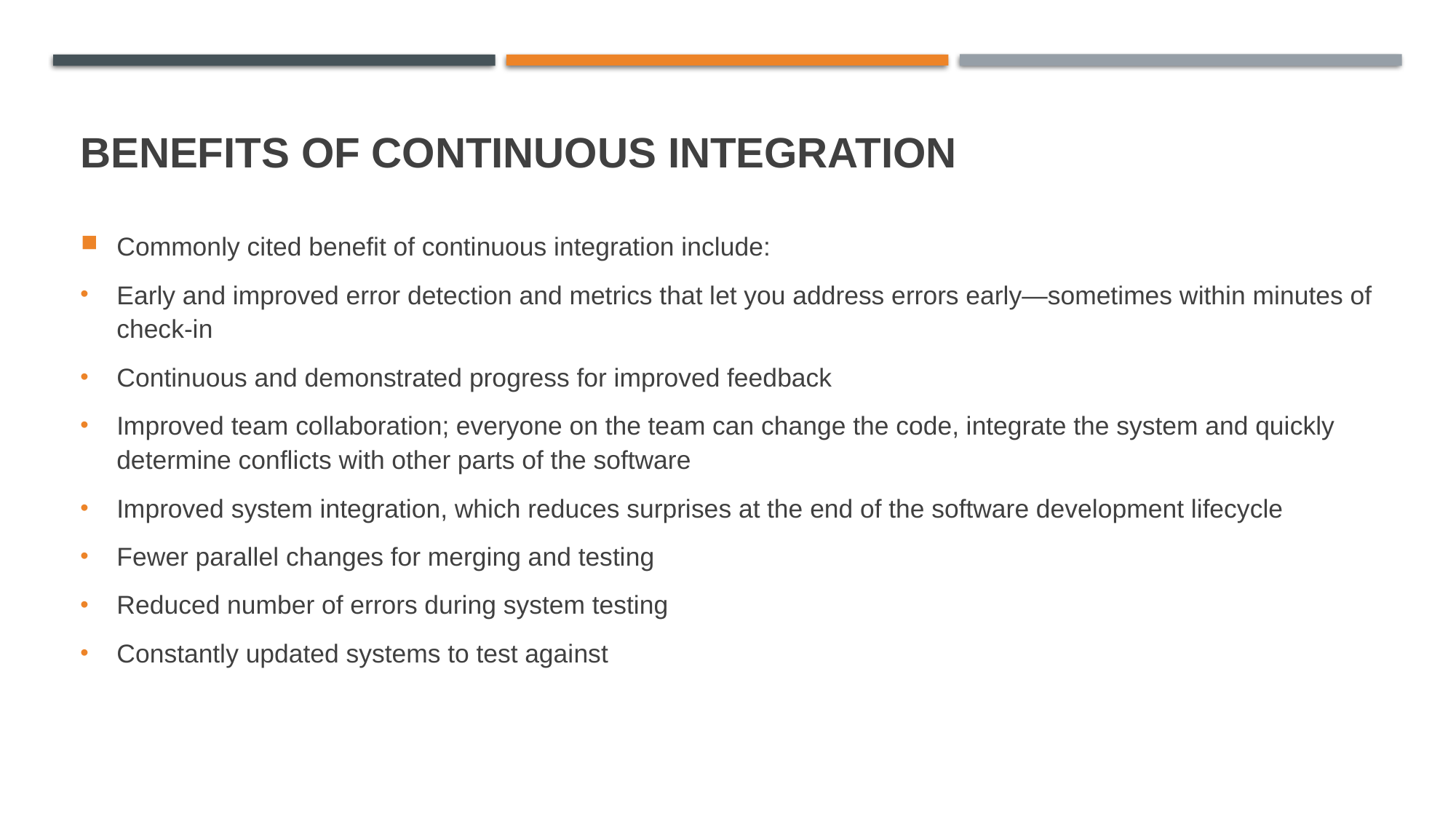

# Benefits of continuous integration
Commonly cited benefit of continuous integration include:
Early and improved error detection and metrics that let you address errors early—sometimes within minutes of check-in
Continuous and demonstrated progress for improved feedback
Improved team collaboration; everyone on the team can change the code, integrate the system and quickly determine conflicts with other parts of the software
Improved system integration, which reduces surprises at the end of the software development lifecycle
Fewer parallel changes for merging and testing
Reduced number of errors during system testing
Constantly updated systems to test against